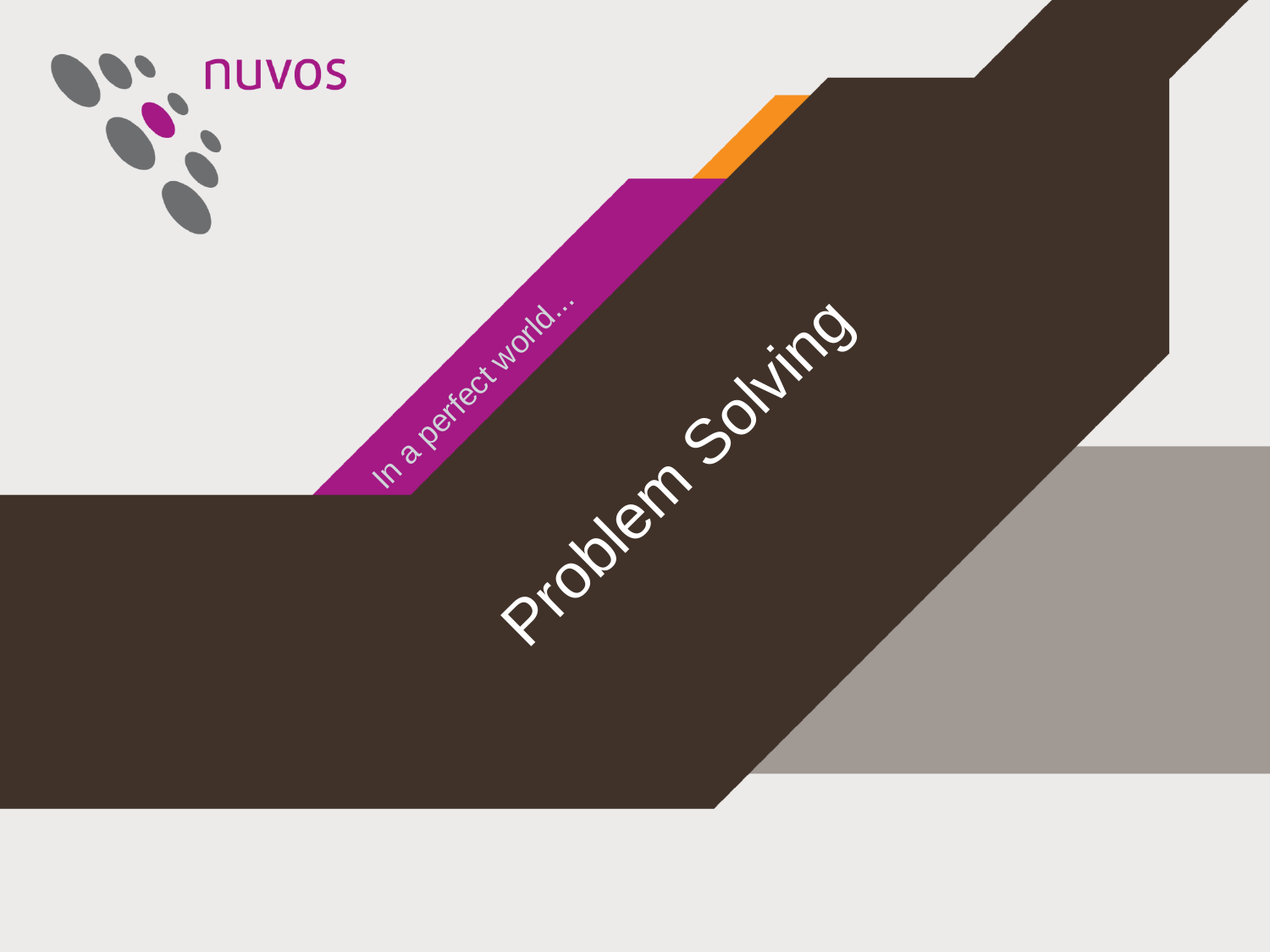

# Problem Solving
In a perfect world...